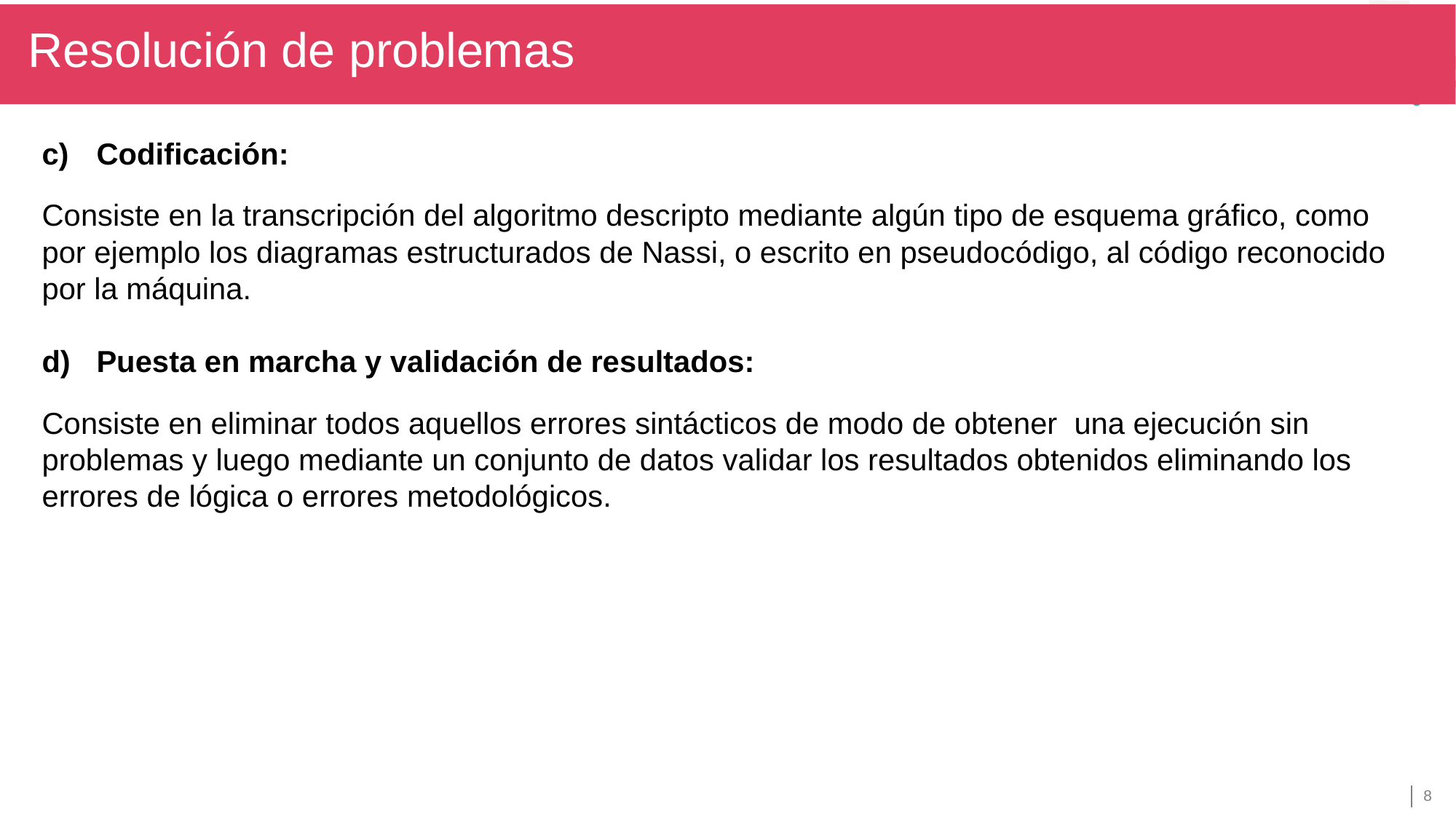

Resolución de problemas
TÍTULO SECCIÓN
TÍTULO

Codificación:

Consiste en la transcripción del algoritmo descripto mediante algún tipo de esquema gráfico, como por ejemplo los diagramas estructurados de Nassi, o escrito en pseudocódigo, al código reconocido por la máquina.

Puesta en marcha y validación de resultados:

Consiste en eliminar todos aquellos errores sintácticos de modo de obtener  una ejecución sin problemas y luego mediante un conjunto de datos validar los resultados obtenidos eliminando los errores de lógica o errores metodológicos.